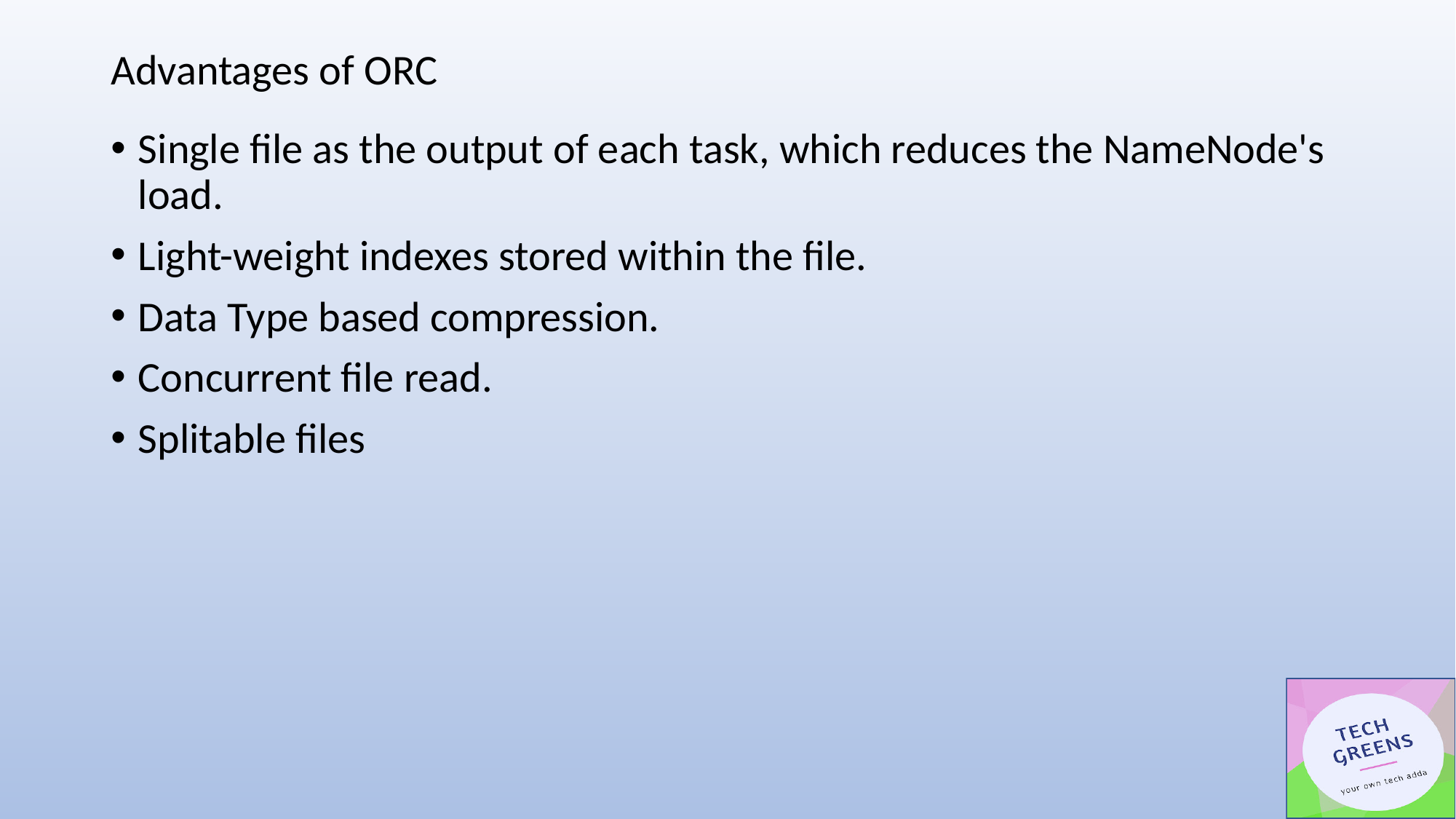

# Advantages of ORC
Single file as the output of each task, which reduces the NameNode's load.
Light-weight indexes stored within the file.
Data Type based compression.
Concurrent file read.
Splitable files